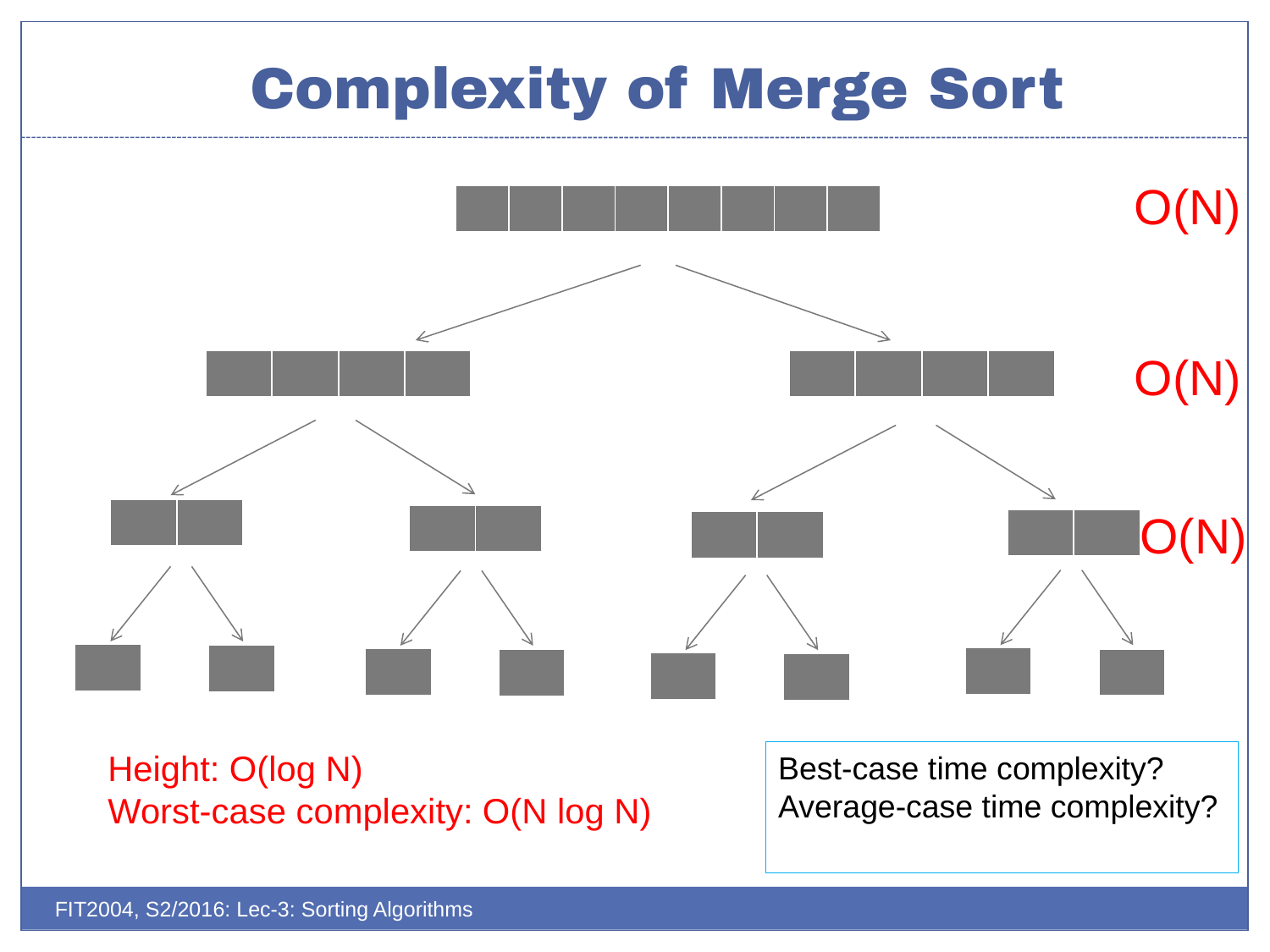

# Complexity of Merge Sort

O(N)
|  |  |  |  |  |  |  |  |
| --- | --- | --- | --- | --- | --- | --- | --- |
O(N)
|  |  |  |  |
| --- | --- | --- | --- |
|  |  |  |  |
| --- | --- | --- | --- |
O(N)
|  |  |
| --- | --- |
|  |  |
| --- | --- |
|  |  |
| --- | --- |
|  |  |
| --- | --- |
|  |
| --- |
|  |
| --- |
|  |
| --- |
|  |
| --- |
|  |
| --- |
|  |
| --- |
|  |
| --- |
|  |
| --- |
Height: O(log N)
Worst-case complexity: O(N log N)
Best-case time complexity?
Average-case time complexity?

FIT2004, S2/2016: Lec-3: Sorting Algorithms